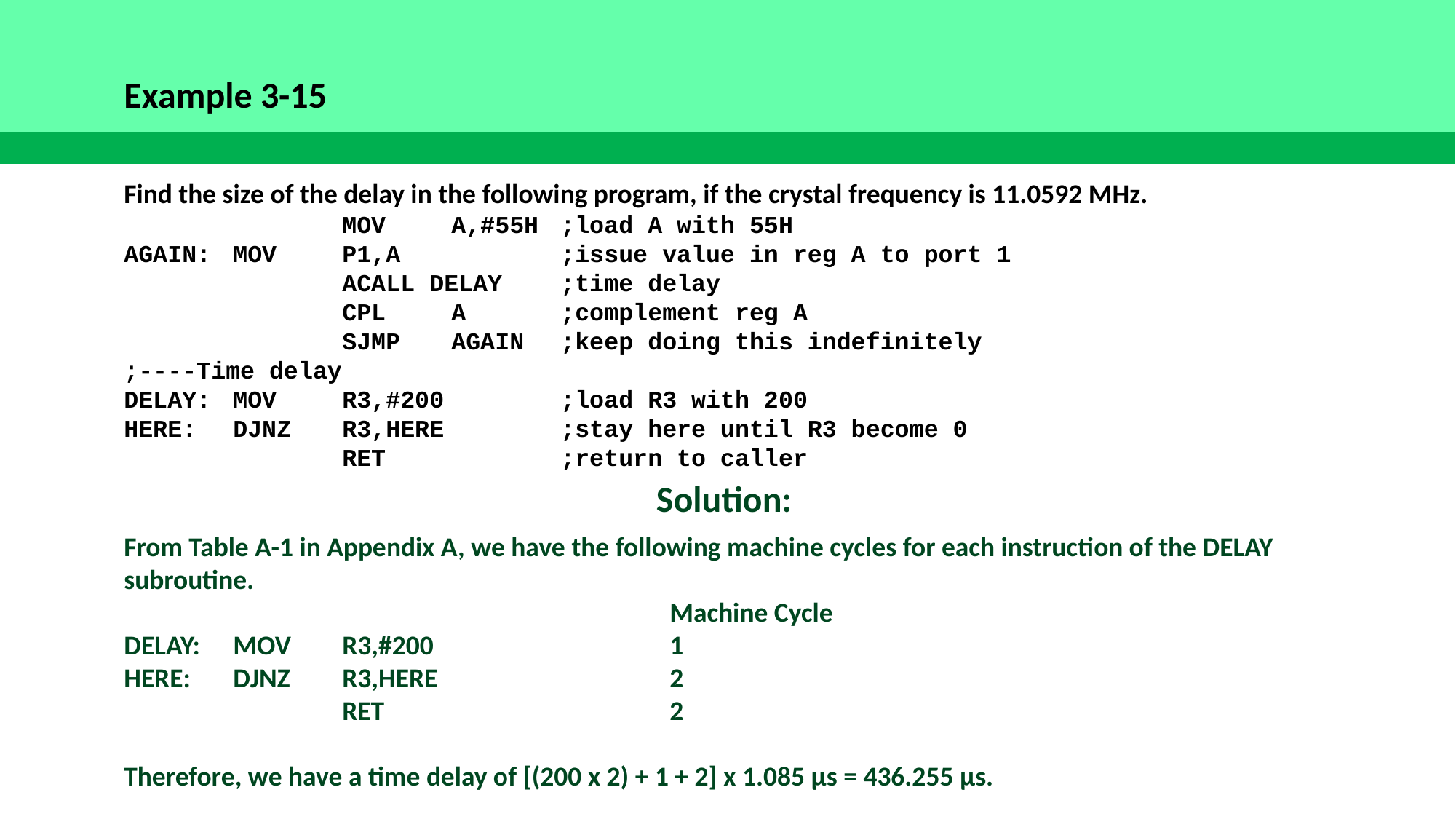

Example 3-15
Find the size of the delay in the following program, if the crystal frequency is 11.0592 MHz.
		MOV	A,#55H	;load A with 55H
AGAIN:	MOV	P1,A		;issue value in reg A to port 1
		ACALL DELAY	;time delay
		CPL 	A	;complement reg A
		SJMP	AGAIN	;keep doing this indefinitely
;----Time delay
DELAY:	MOV	R3,#200		;load R3 with 200
HERE:	DJNZ	R3,HERE		;stay here until R3 become 0
		RET  		;return to caller
Solution:
From Table A-1 in Appendix A, we have the following machine cycles for each instruction of the DELAY subroutine.
					Machine Cycle
DELAY:	MOV	R3,#200			1
HERE:	DJNZ	R3,HERE			2
		RET  			2

Therefore, we have a time delay of [(200 x 2) + 1 + 2] x 1.085 µs = 436.255 µs.